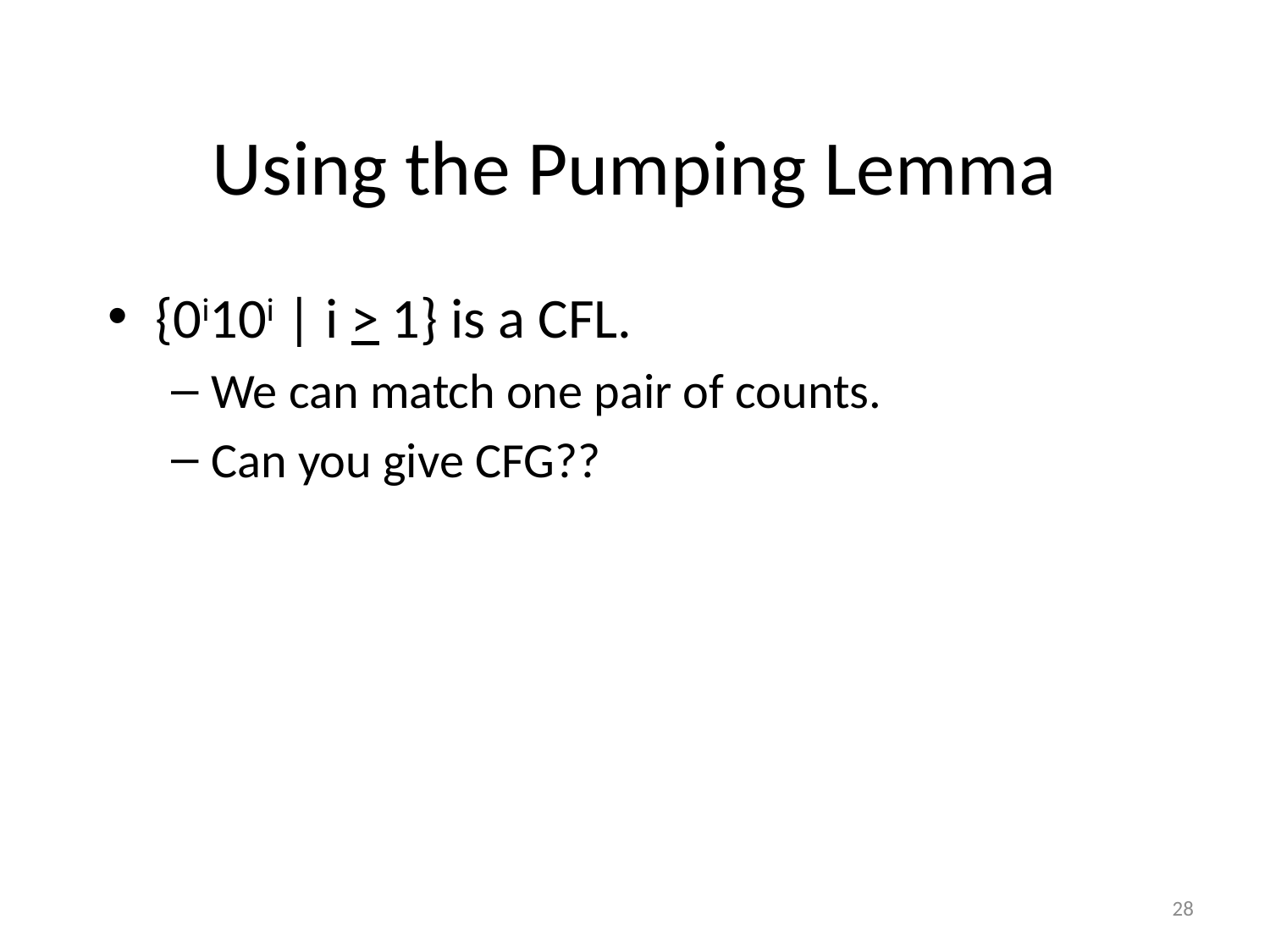

# Using the Pumping Lemma
{0i10i | i > 1} is a CFL.
We can match one pair of counts.
Can you give CFG??
28